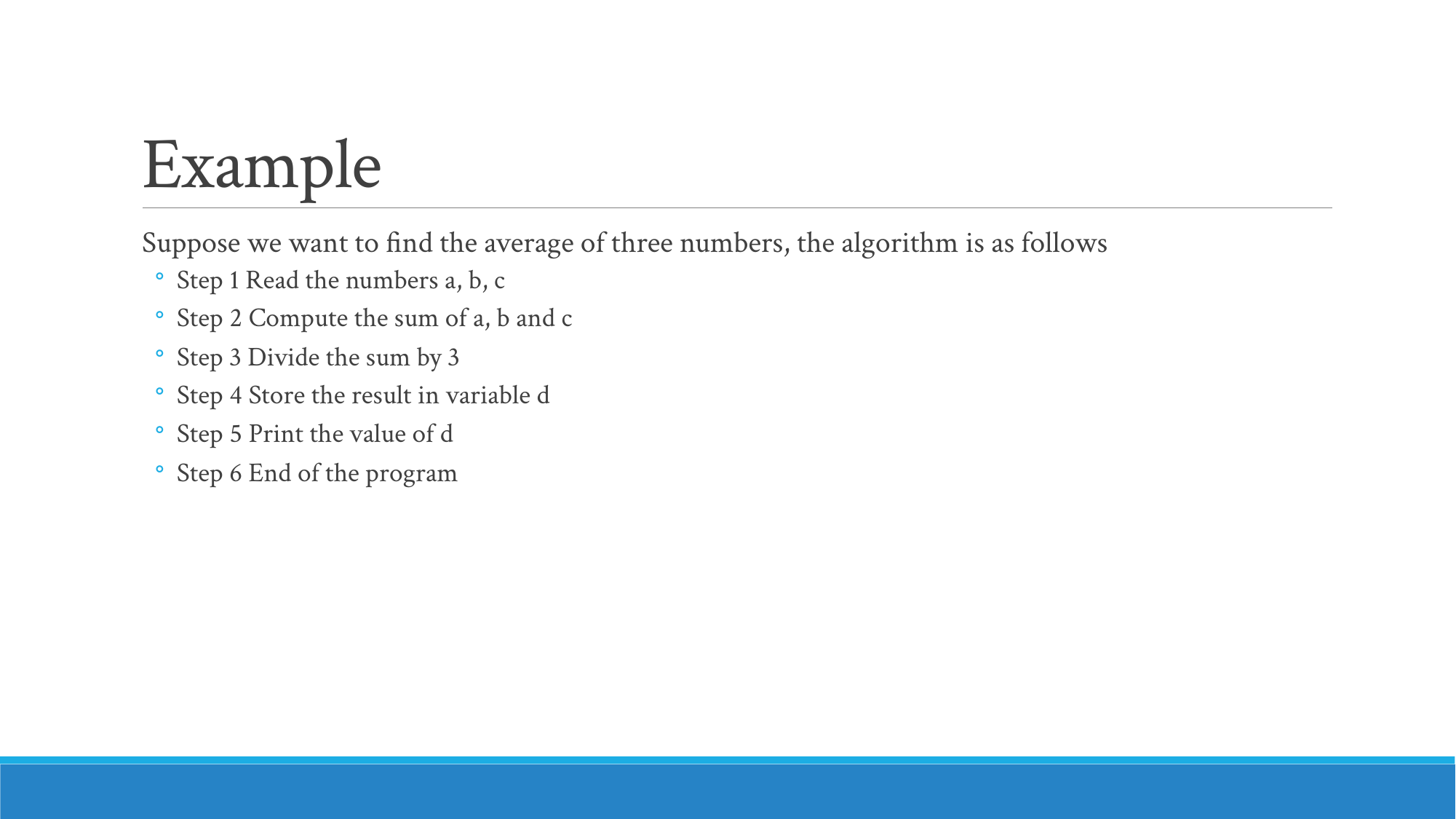

# Example
Suppose we want to find the average of three numbers, the algorithm is as follows
Step 1 Read the numbers a, b, c
Step 2 Compute the sum of a, b and c
Step 3 Divide the sum by 3
Step 4 Store the result in variable d
Step 5 Print the value of d
Step 6 End of the program